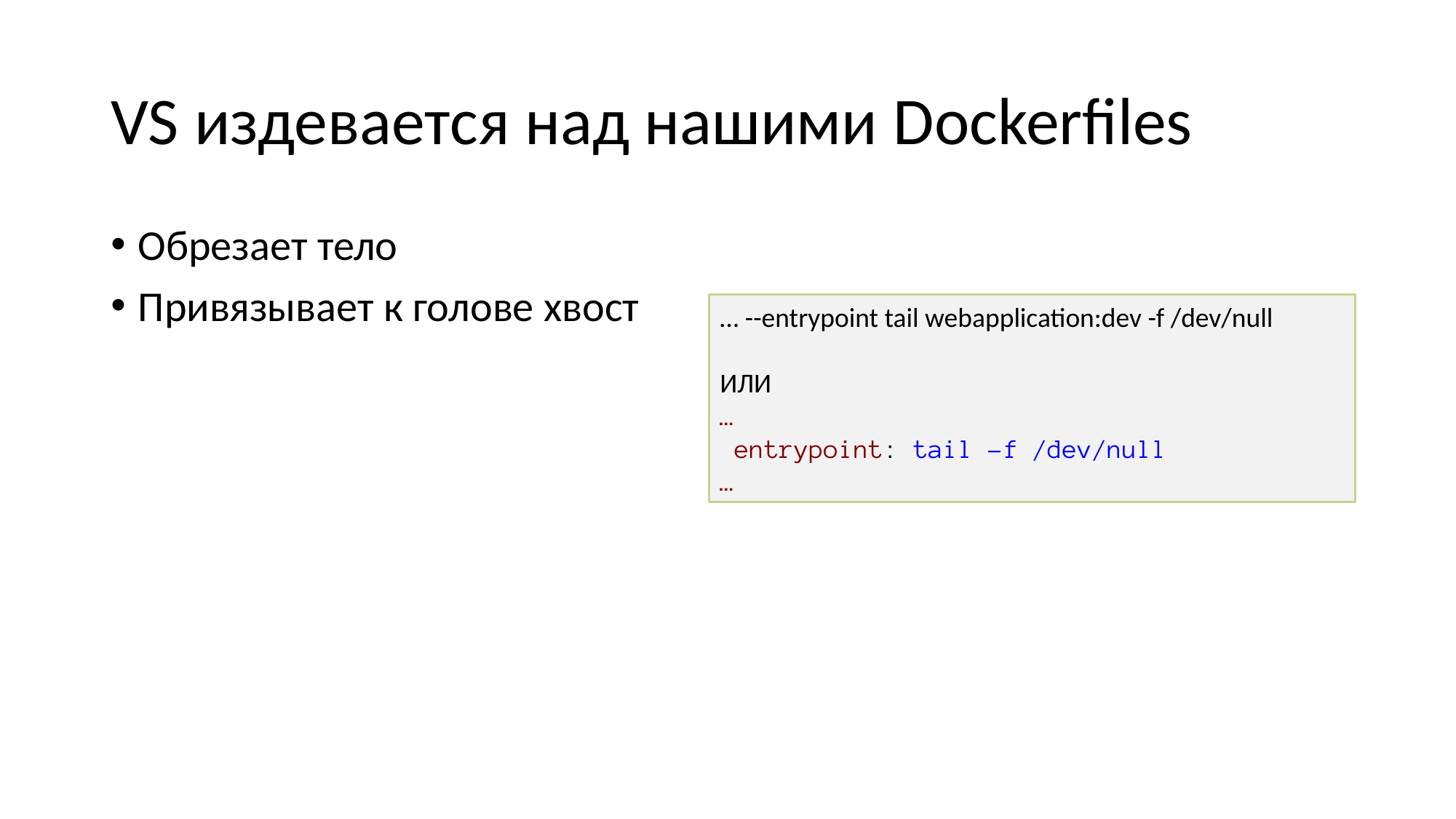

# VS издевается над нашими Dockerfiles
Обрезает тело
Привязывает к голове хвост

… --entrypoint tail webapplication:dev -f /dev/null

ИЛИ
…
 entrypoint: tail -f /dev/null
…